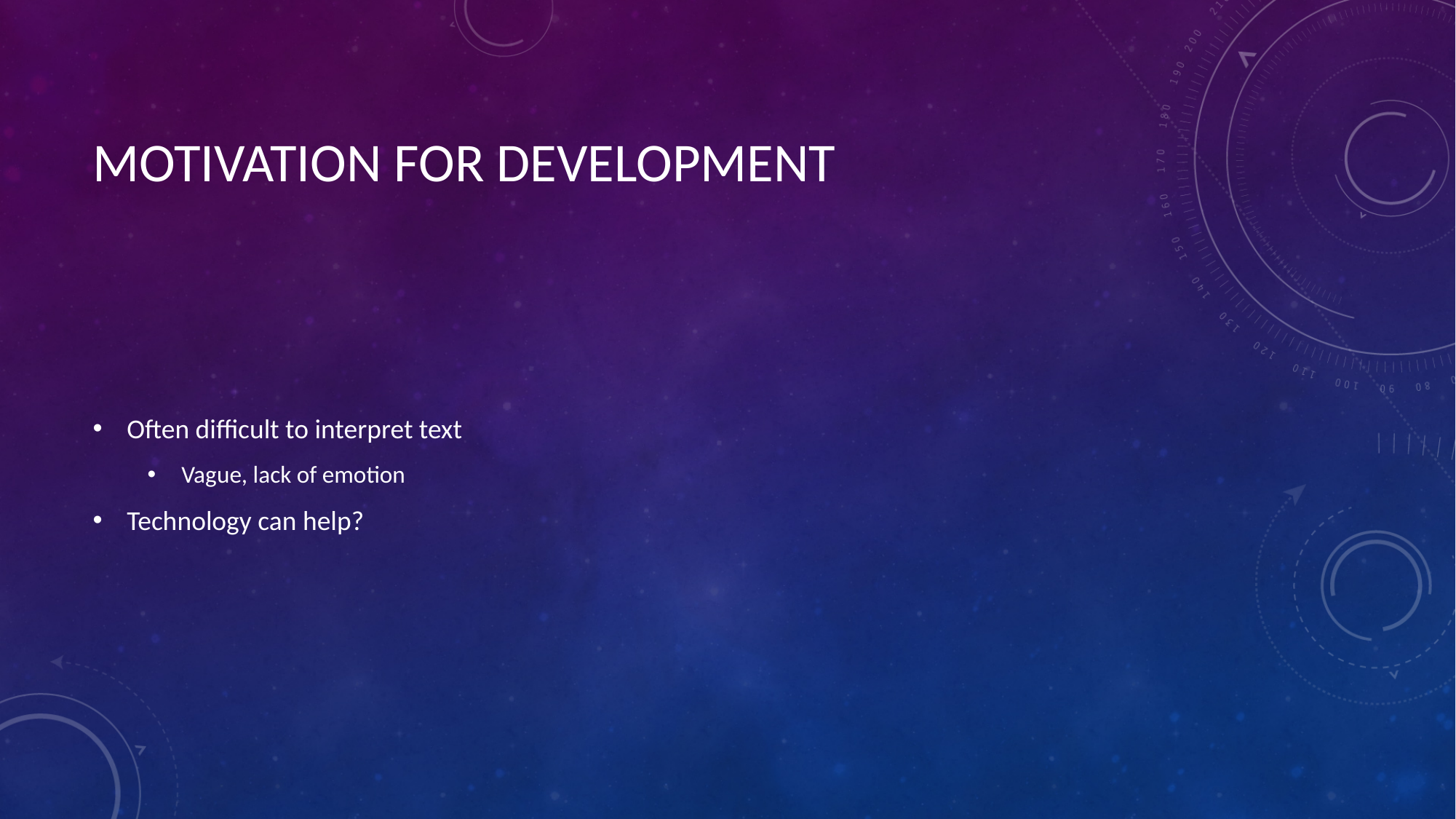

# Motivation for development
Often difficult to interpret text
Vague, lack of emotion
Technology can help?